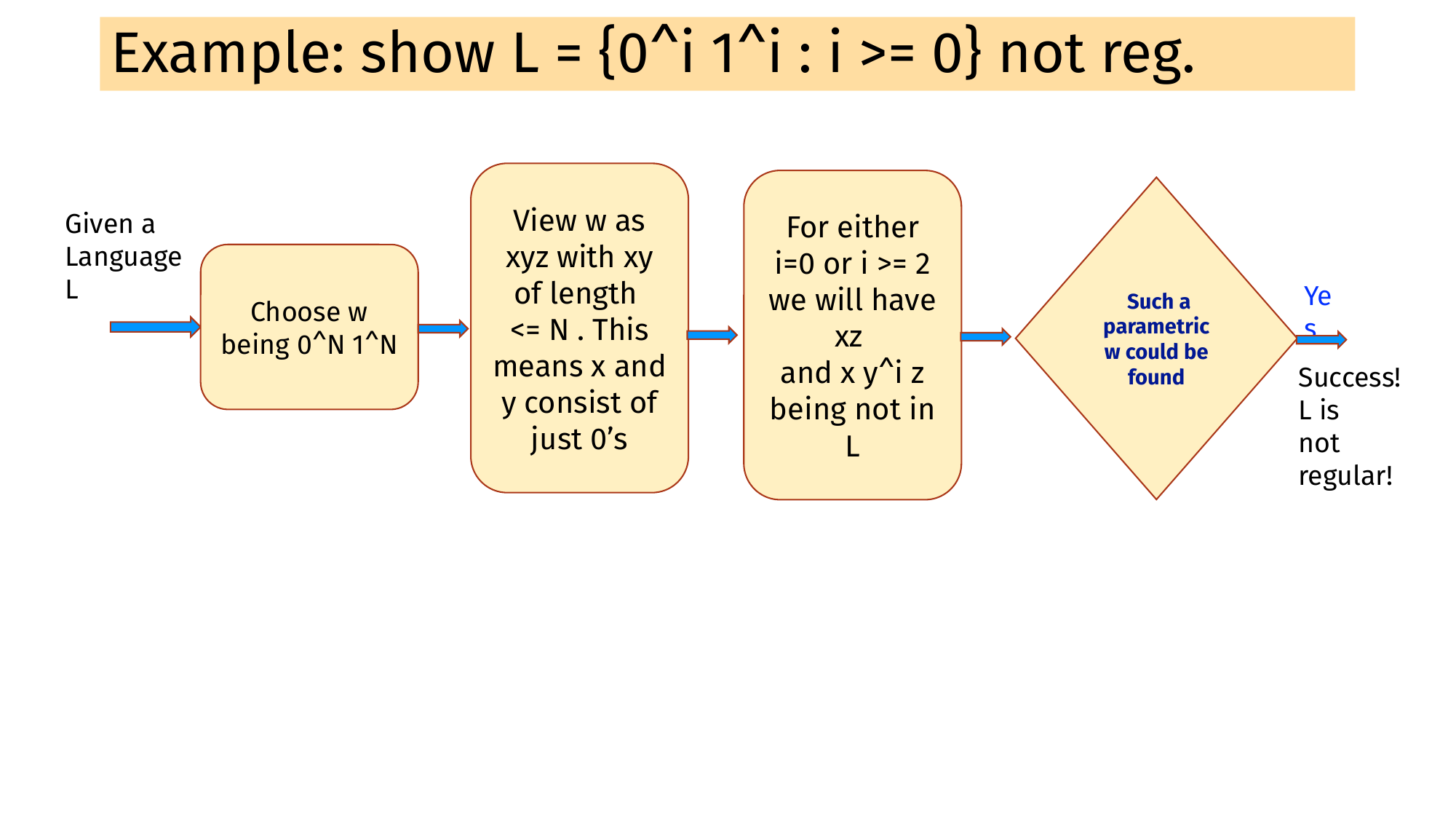

# Example: show L = {0^i 1^i : i >= 0} not reg.
View w as xyz with xy of length
<= N . This means x and y consist of just 0’s
For either i=0 or i >= 2
we will have xz
and x y^i z
being not in L
 Such a parametric w could be found
Given a
Language
L
Choose w being 0^N 1^N
Yes

Success!
L is
not
regular!